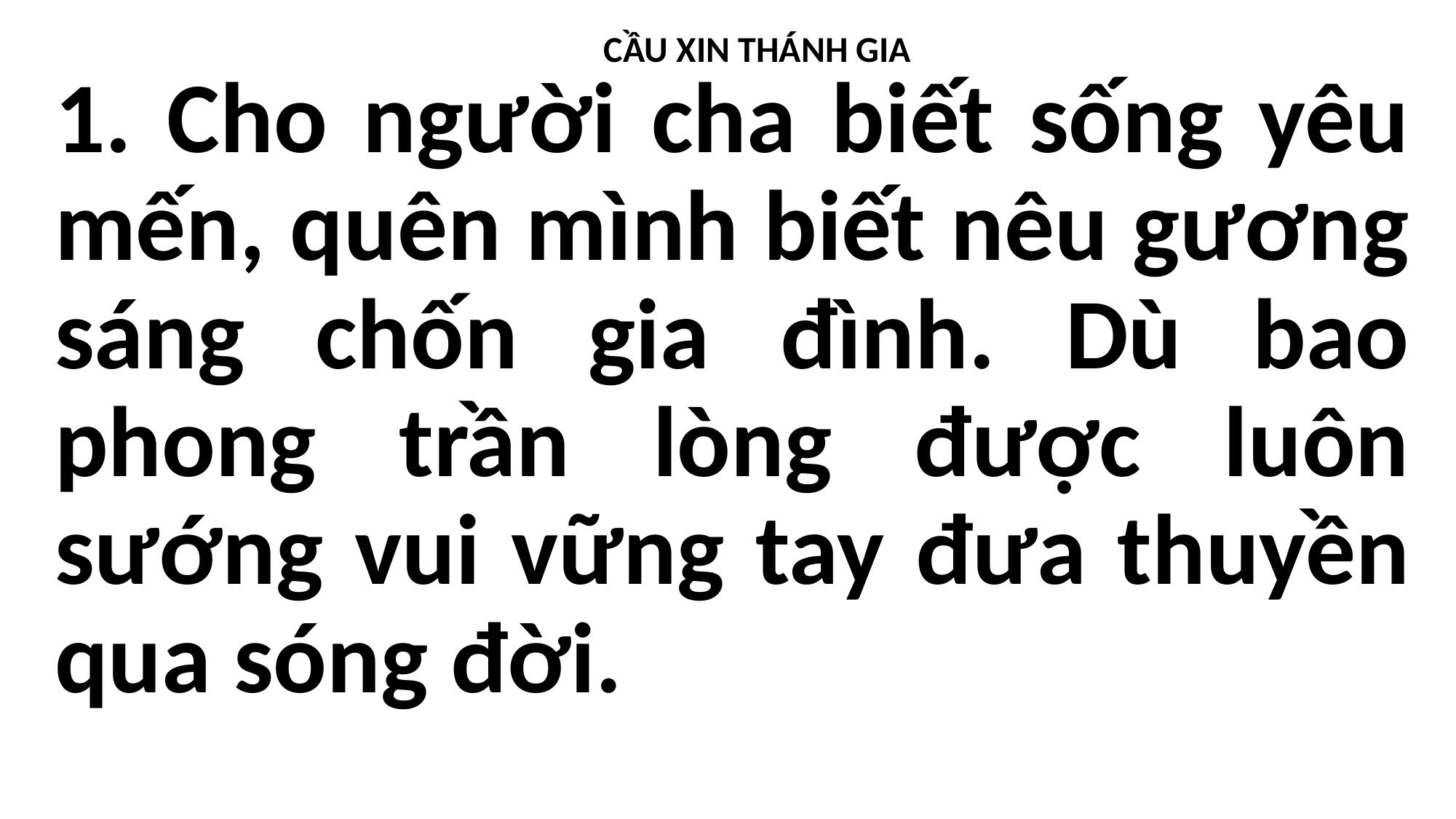

CẦU XIN THÁNH GIA
1. Cho người cha biết sống yêu mến, quên mình biết nêu gương sáng chốn gia đình. Dù bao phong trần lòng được luôn sướng vui vững tay đưa thuyền qua sóng đời.